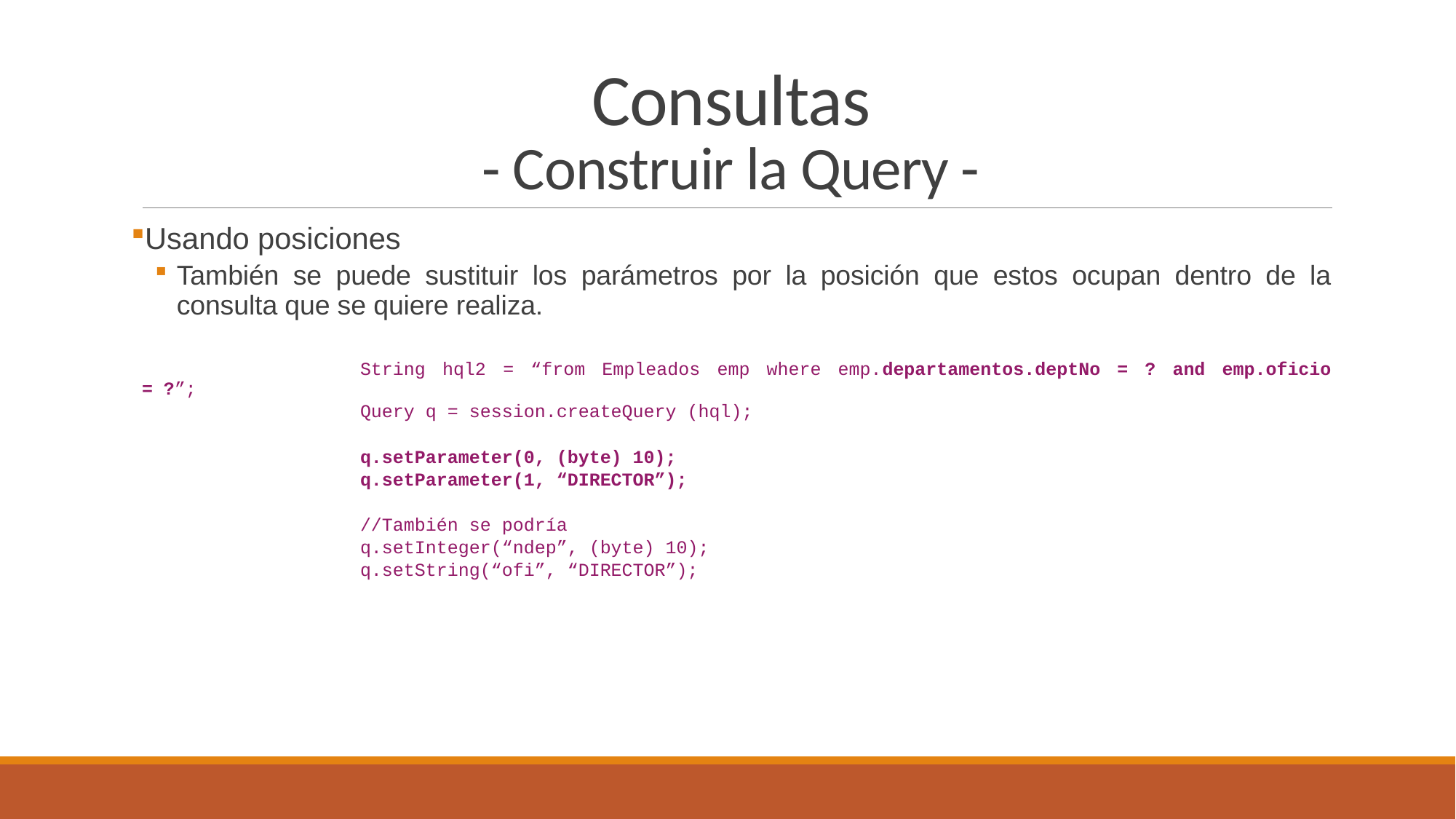

# Consultas - Construir la Query -
Usando posiciones
También se puede sustituir los parámetros por la posición que estos ocupan dentro de la consulta que se quiere realiza.

		String hql2 = “from Empleados emp where emp.departamentos.deptNo = ? and emp.oficio = ?”;
		Query q = session.createQuery (hql);

		q.setParameter(0, (byte) 10);
		q.setParameter(1, “DIRECTOR”);

		//También se podría
		q.setInteger(“ndep”, (byte) 10);
		q.setString(“ofi”, “DIRECTOR”);